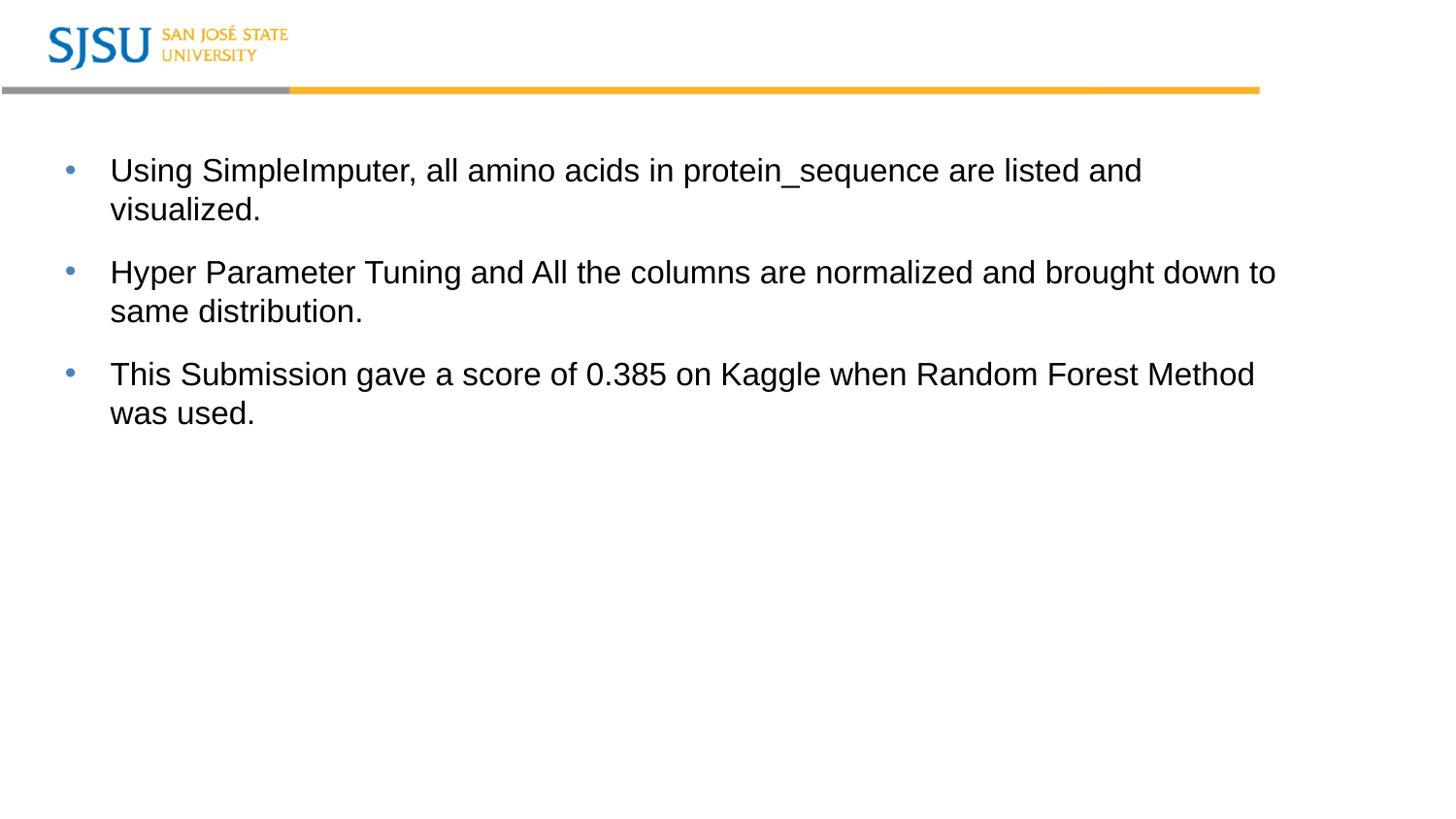

Using SimpleImputer, all amino acids in protein_sequence are listed and visualized.
Hyper Parameter Tuning and All the columns are normalized and brought down to same distribution.
This Submission gave a score of 0.385 on Kaggle when Random Forest Method was used.